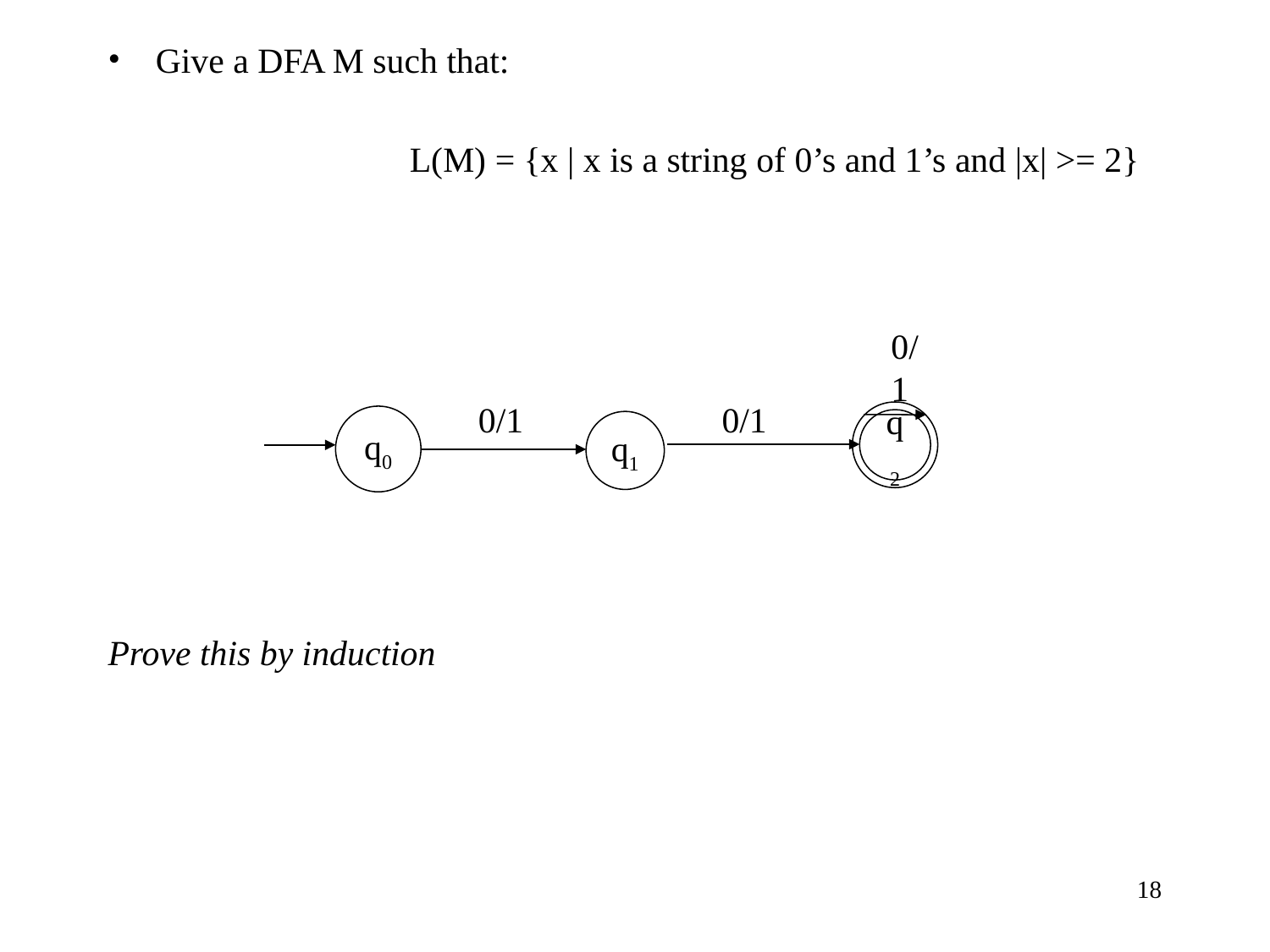

Give a DFA M such that:

			L(M) = {x | x is a string of 0’s and 1’s and |x| >= 2}

Prove this by induction
0/1
0/1
0/1

q2
q0
q1
18